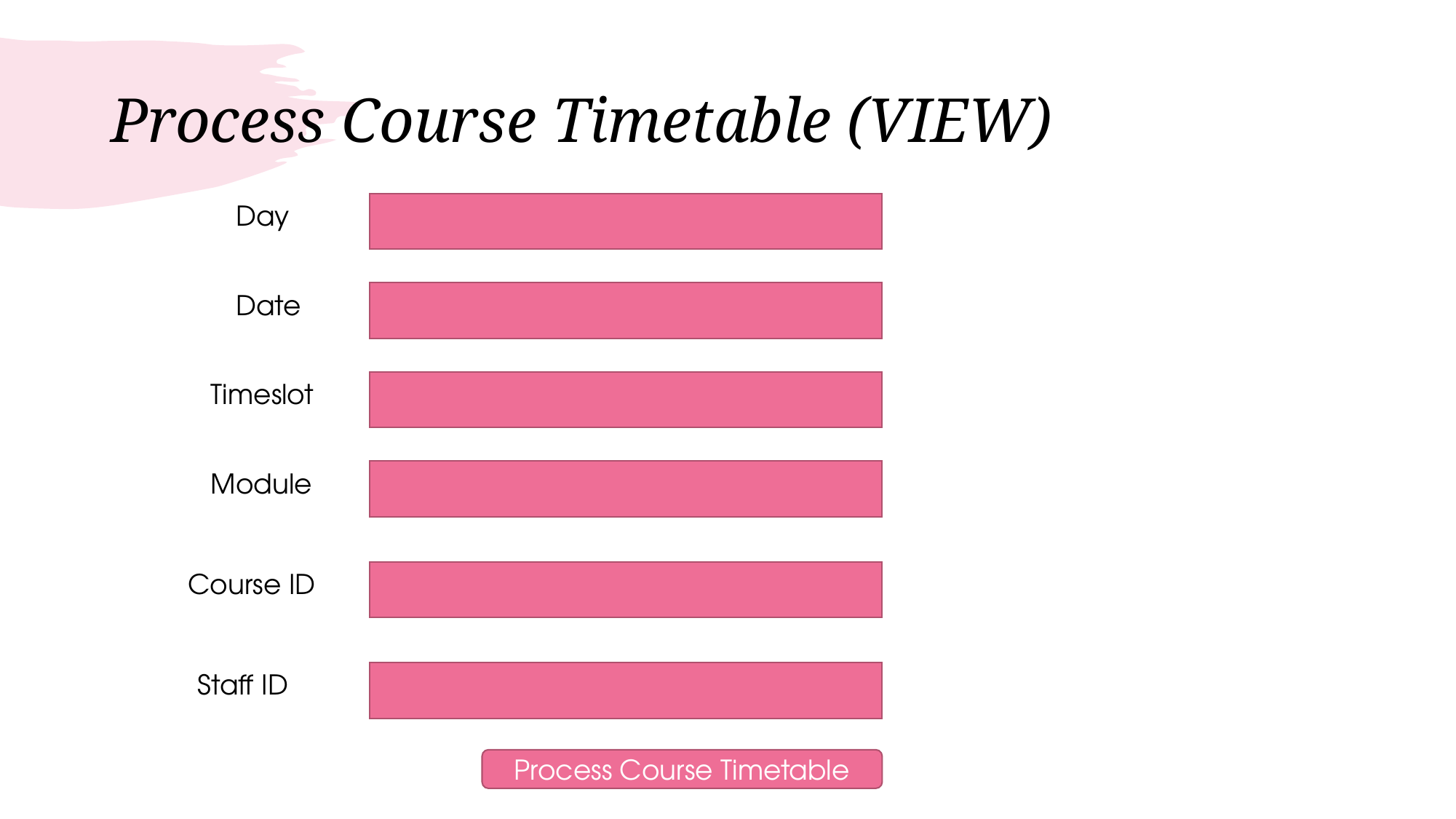

# Process Course Timetable (VIEW)
Day

Date

Timeslot

Module

Course ID

Staff ID

Process Course Timetable